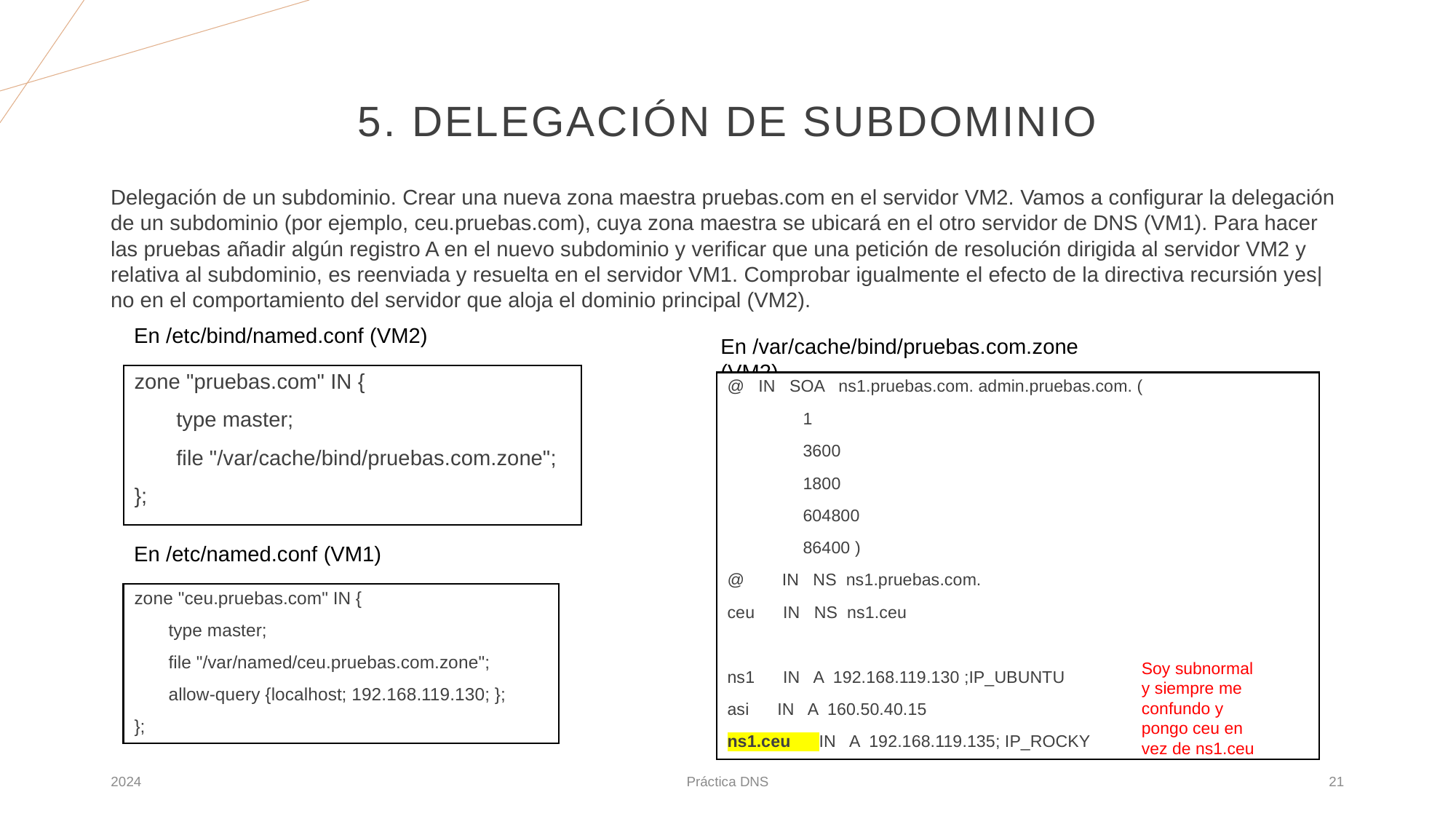

# 5. DELEGACIÓN DE SUBDOMINIO
Delegación de un subdominio. Crear una nueva zona maestra pruebas.com en el servidor VM2. Vamos a configurar la delegación de un subdominio (por ejemplo, ceu.pruebas.com), cuya zona maestra se ubicará en el otro servidor de DNS (VM1). Para hacer las pruebas añadir algún registro A en el nuevo subdominio y verificar que una petición de resolución dirigida al servidor VM2 y relativa al subdominio, es reenviada y resuelta en el servidor VM1. Comprobar igualmente el efecto de la directiva recursión yes|no en el comportamiento del servidor que aloja el dominio principal (VM2).
En /etc/bind/named.conf (VM2)
En /var/cache/bind/pruebas.com.zone (VM2)
zone "pruebas.com" IN {
       type master;
       file "/var/cache/bind/pruebas.com.zone";
};
@   IN   SOA   ns1.pruebas.com. admin.pruebas.com. (
                1
                3600
                1800
                604800
                86400 )
@        IN   NS  ns1.pruebas.com.
ceu      IN   NS  ns1.ceu

ns1      IN   A  192.168.119.130 ;IP_UBUNTU
asi      IN   A  160.50.40.15
ns1.ceu      IN   A  192.168.119.135; IP_ROCKY
En /etc/named.conf (VM1)
zone "ceu.pruebas.com" IN {
       type master;
       file "/var/named/ceu.pruebas.com.zone";
       allow-query {localhost; 192.168.119.130; };
};
Soy subnormal y siempre me confundo y pongo ceu en vez de ns1.ceu
2024
Práctica DNS
21